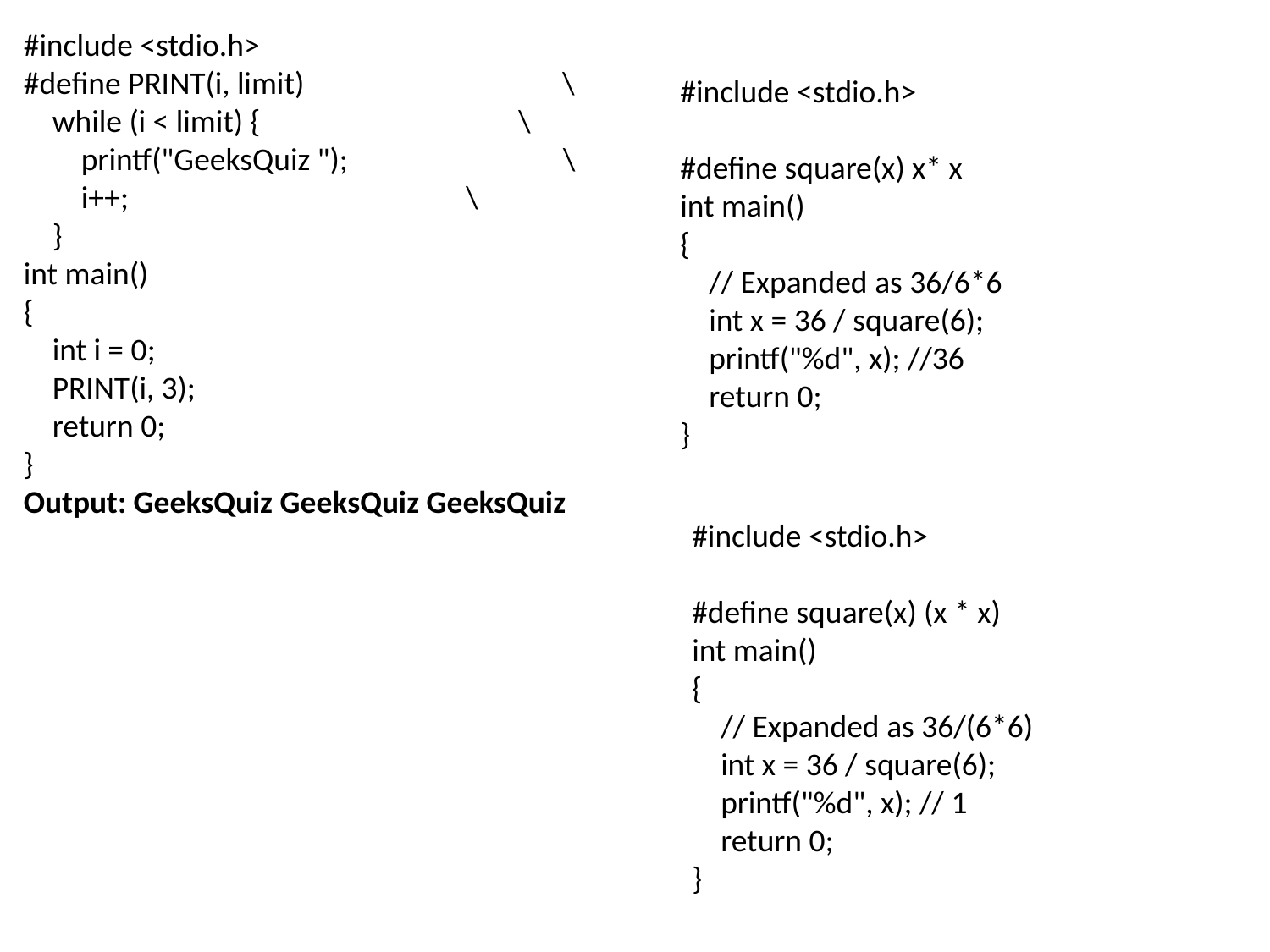

#include <stdio.h>
#define PRINT(i, limit)                                    \
    while (i < limit) {                                    \
        printf("GeeksQuiz ");                              \
        i++;                                               \
    }
int main()
{
    int i = 0;
    PRINT(i, 3);
    return 0;
}
Output: GeeksQuiz GeeksQuiz GeeksQuiz
#include <stdio.h>

#define square(x) x* x
int main()
{
    // Expanded as 36/6*6
    int x = 36 / square(6);
    printf("%d", x); //36
    return 0;
}
#include <stdio.h>

#define square(x) (x * x)
int main()
{
    // Expanded as 36/(6*6)
    int x = 36 / square(6);
    printf("%d", x); // 1
    return 0;
}